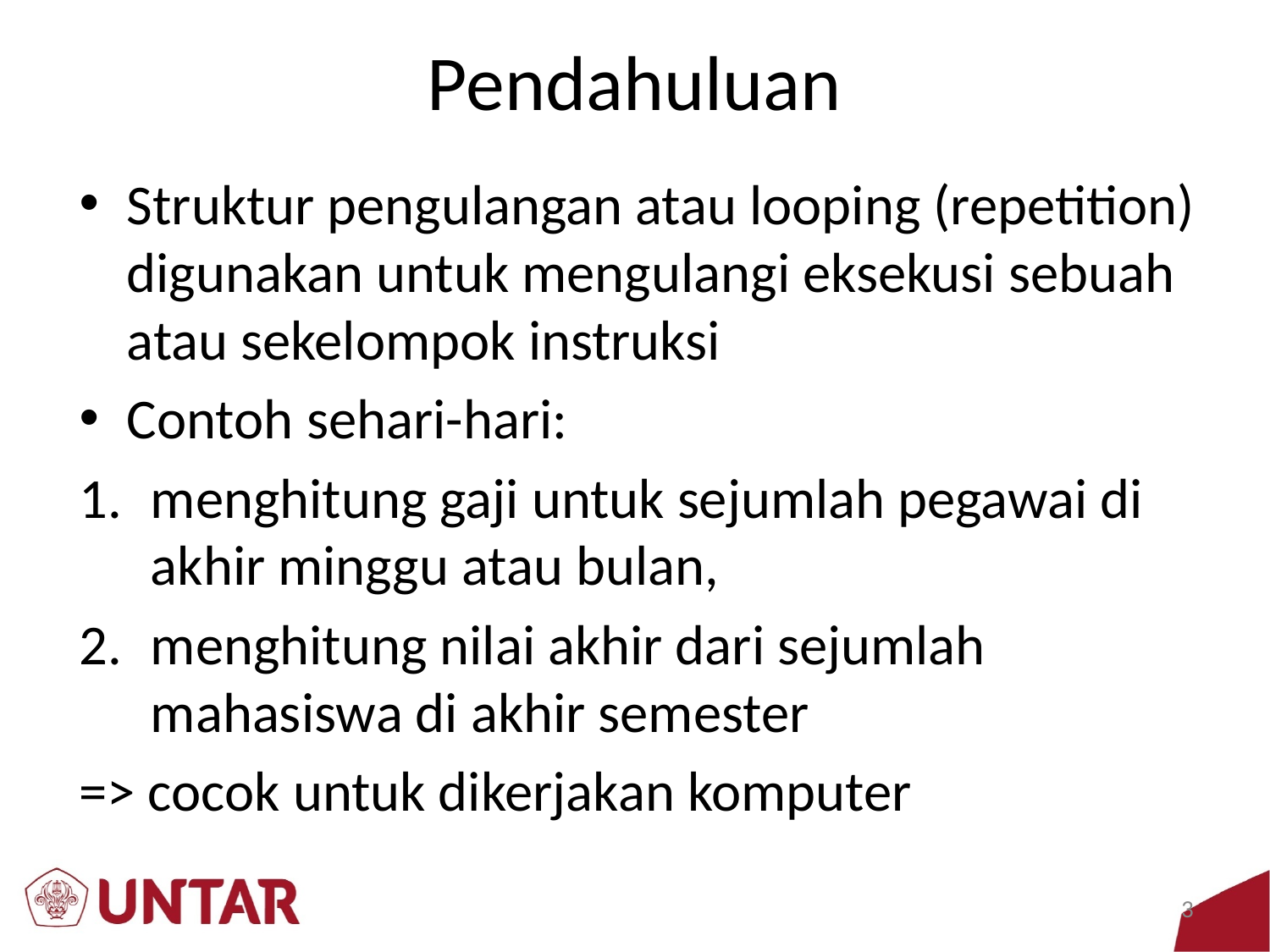

# Pendahuluan
Struktur pengulangan atau looping (repetition) digunakan untuk mengulangi eksekusi sebuah atau sekelompok instruksi
Contoh sehari-hari:
menghitung gaji untuk sejumlah pegawai di akhir minggu atau bulan,
menghitung nilai akhir dari sejumlah mahasiswa di akhir semester
=> cocok untuk dikerjakan komputer
3